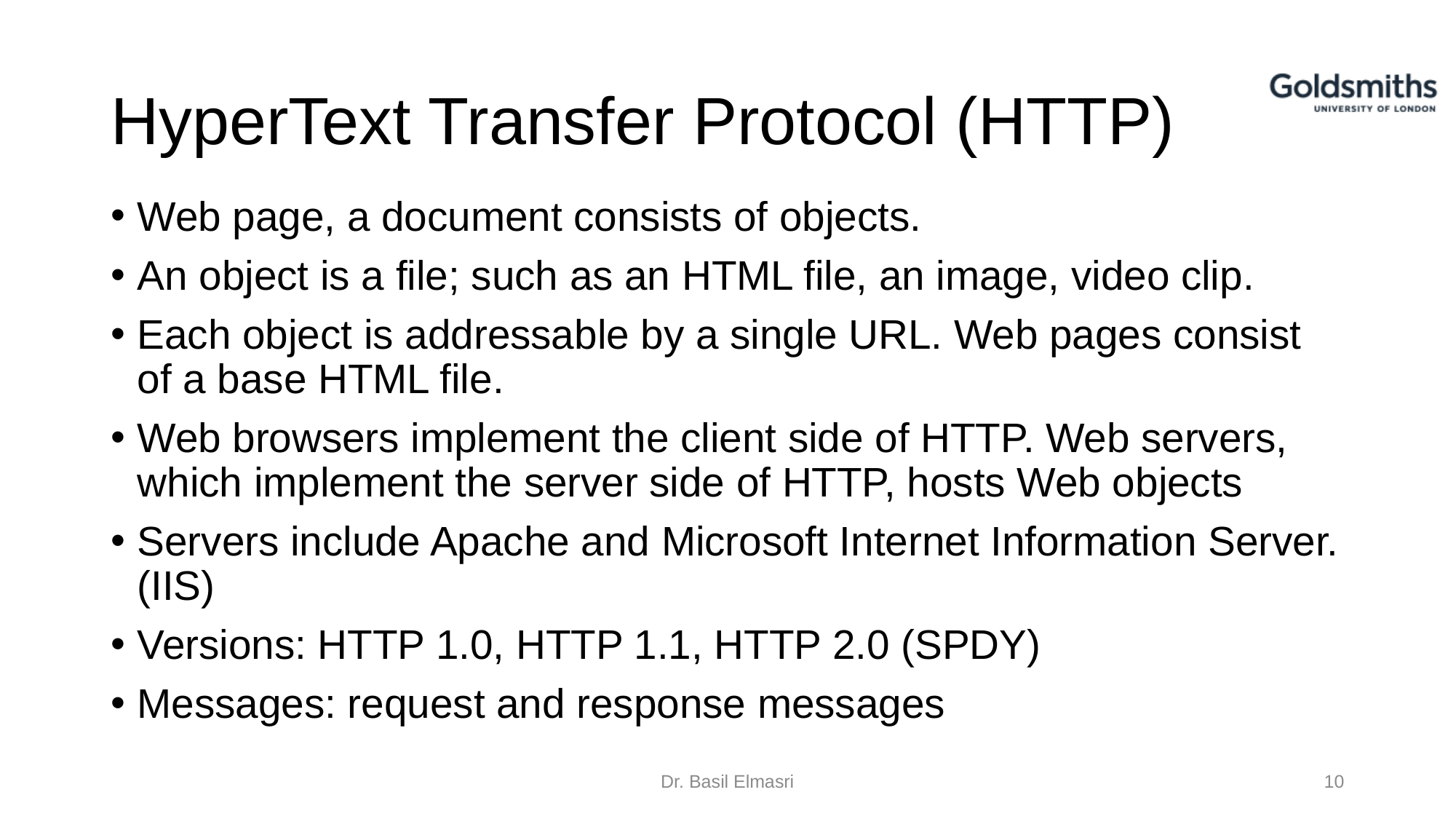

# HyperText Transfer Protocol (HTTP)
Web page, a document consists of objects.
An object is a file; such as an HTML file, an image, video clip.
Each object is addressable by a single URL. Web pages consist of a base HTML file.
Web browsers implement the client side of HTTP. Web servers, which implement the server side of HTTP, hosts Web objects
Servers include Apache and Microsoft Internet Information Server. (IIS)
Versions: HTTP 1.0, HTTP 1.1, HTTP 2.0 (SPDY)
Messages: request and response messages
Dr. Basil Elmasri
10